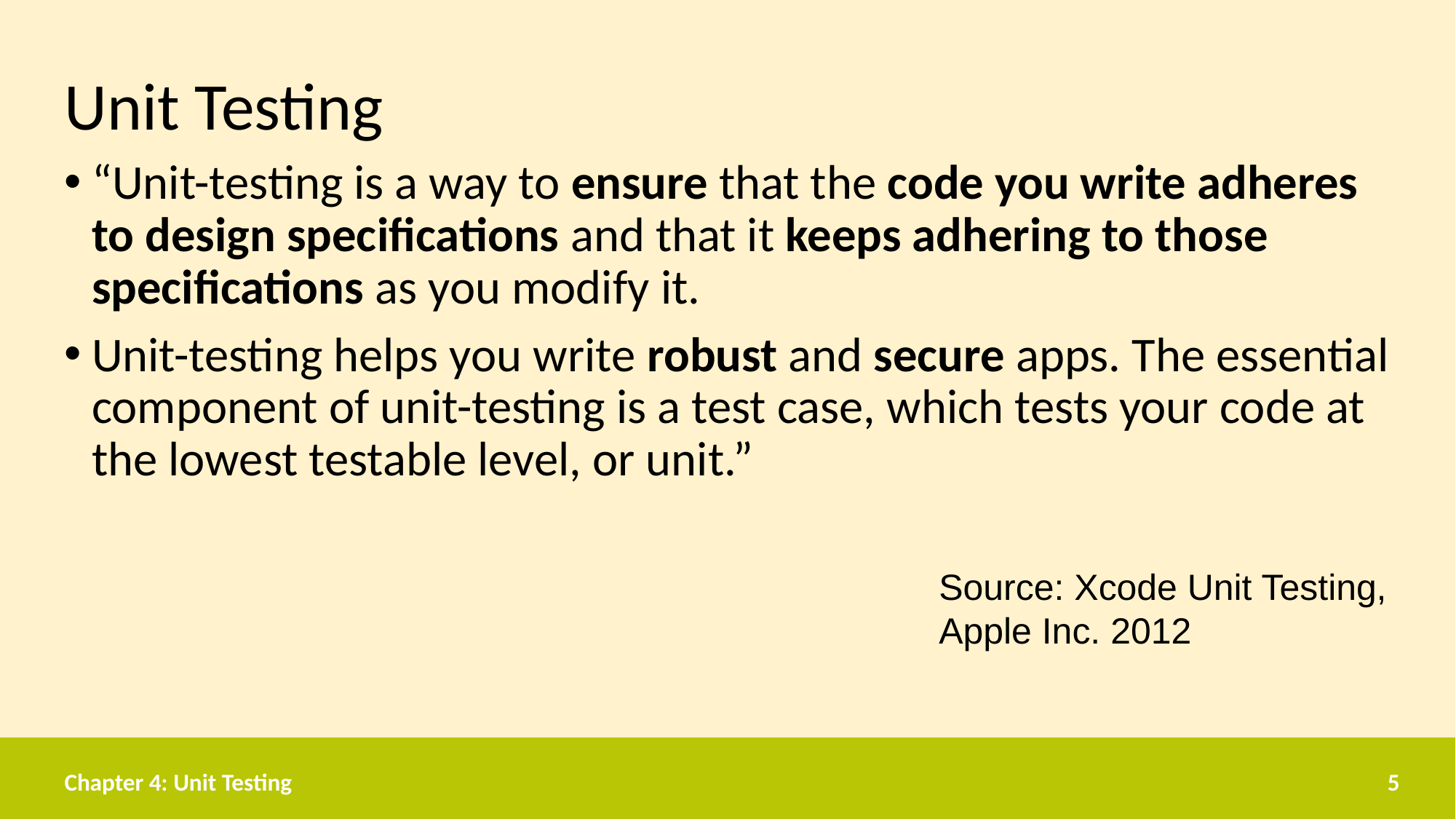

# Unit Testing
“Unit-testing is a way to ensure that the code you write adheres to design specifications and that it keeps adhering to those specifications as you modify it.
Unit-testing helps you write robust and secure apps. The essential component of unit-testing is a test case, which tests your code at the lowest testable level, or unit.”
Source: Xcode Unit Testing,
Apple Inc. 2012
Chapter 4: Unit Testing
5